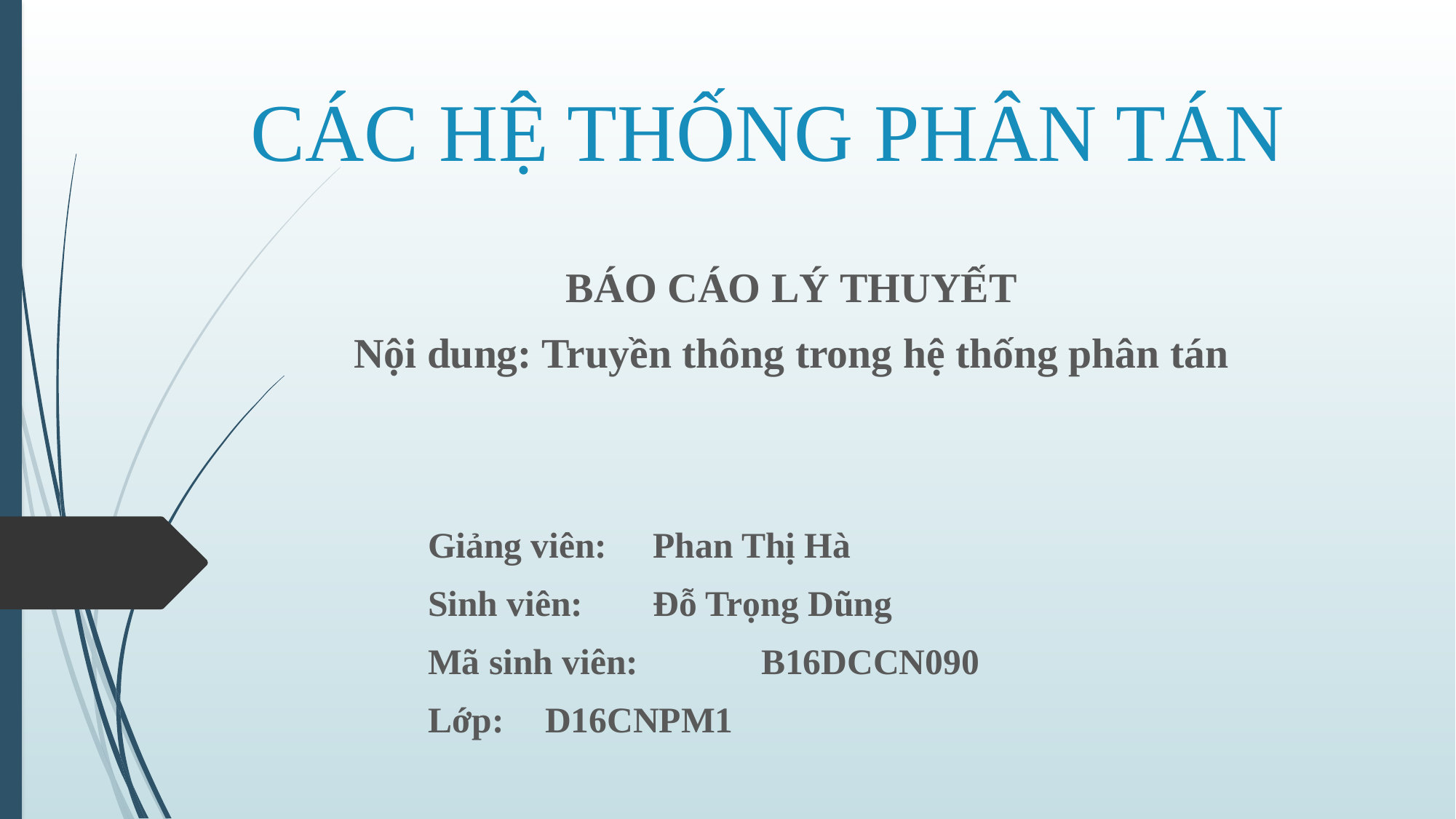

# CÁC HỆ THỐNG PHÂN TÁN
BÁO CÁO LÝ THUYẾT
Nội dung: Truyền thông trong hệ thống phân tán

				Giảng viên:		 Phan Thị Hà
				Sinh viên: 		 Đỗ Trọng Dũng
				Mã sinh viên: 	 B16DCCN090
				Lớp: 				 D16CNPM1